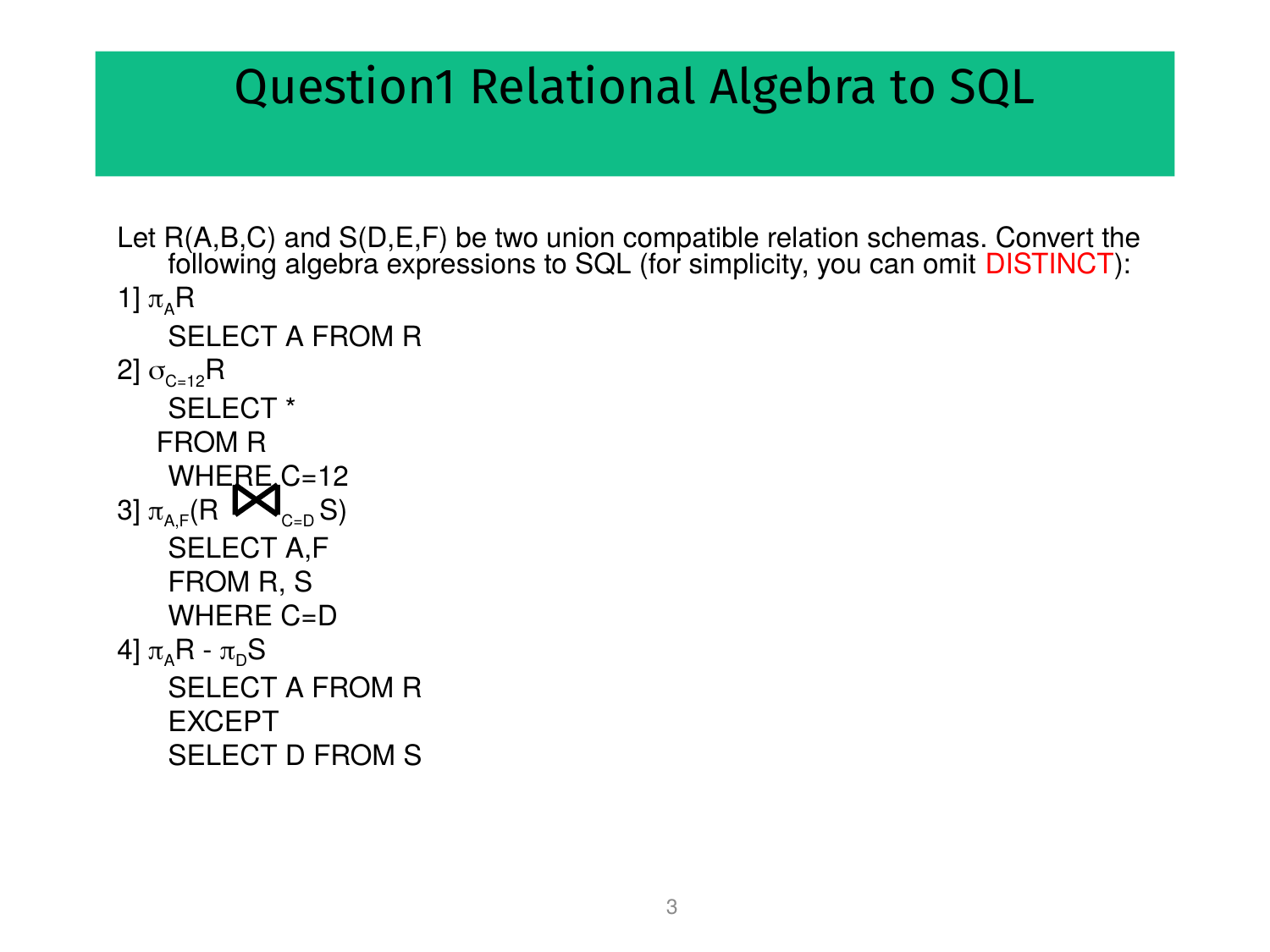

# Question1 Relational Algebra to SQL
Let R(A,B,C) and S(D,E,F) be two union compatible relation schemas. Convert the following algebra expressions to SQL (for simplicity, you can omit DISTINCT):
1] πAR
	SELECT A FROM R
2] σC=12R
	SELECT *
     FROM R
	WHERE C=12
3] πA,F(R        C=D S)
	SELECT A,F
	FROM R, S
	WHERE C=D
4] πAR - πDS
	SELECT A FROM R
	EXCEPT
	SELECT D FROM S

3